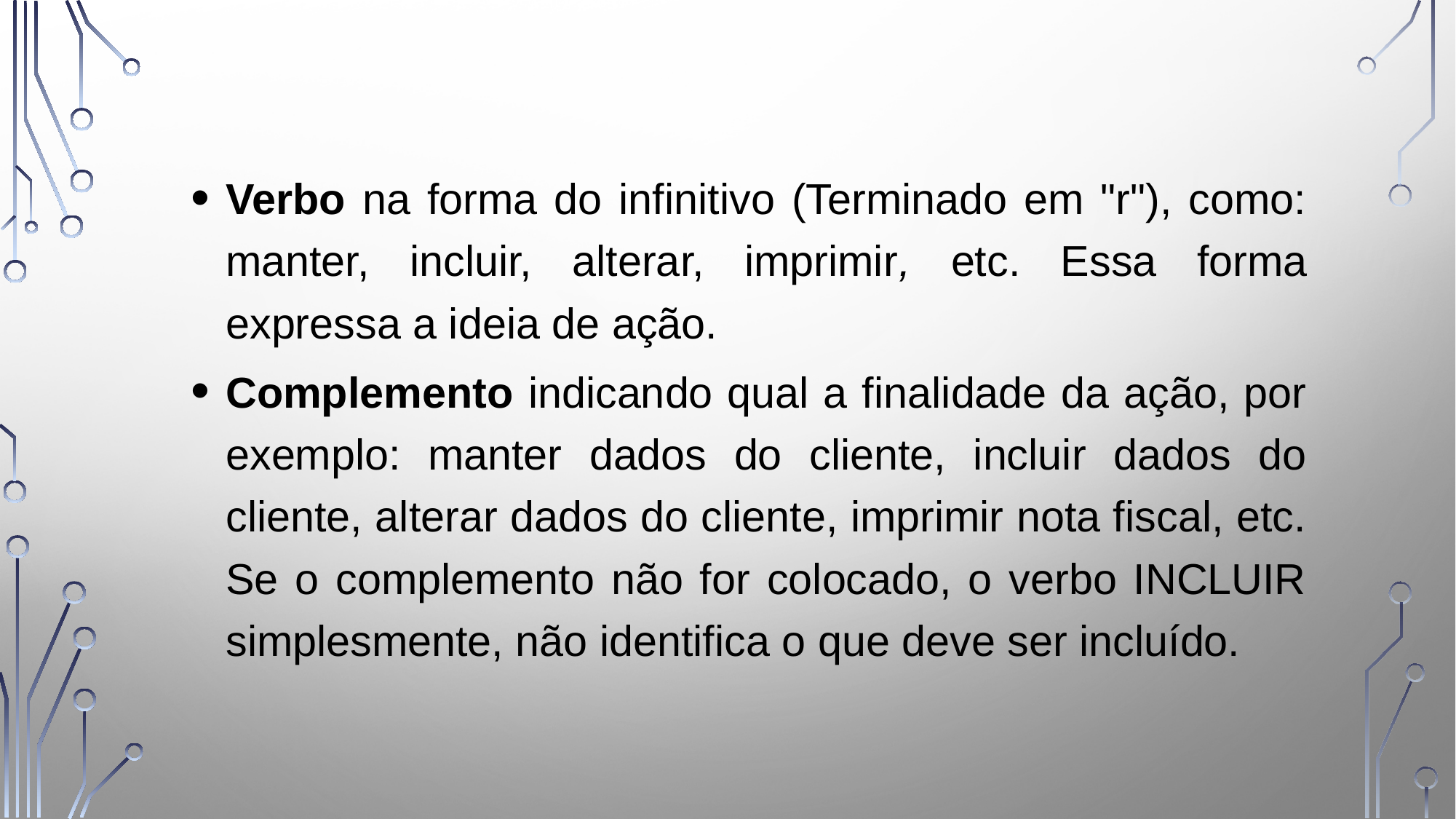

Verbo na forma do infinitivo (Terminado em "r"), como: manter, incluir, alterar, imprimir, etc. Essa forma expressa a ideia de ação.
Complemento indicando qual a finalidade da ação, por exemplo: manter dados do cliente, incluir dados do cliente, alterar dados do cliente, imprimir nota fiscal, etc. Se o complemento não for colocado, o verbo INCLUIR simplesmente, não identifica o que deve ser incluído.

16